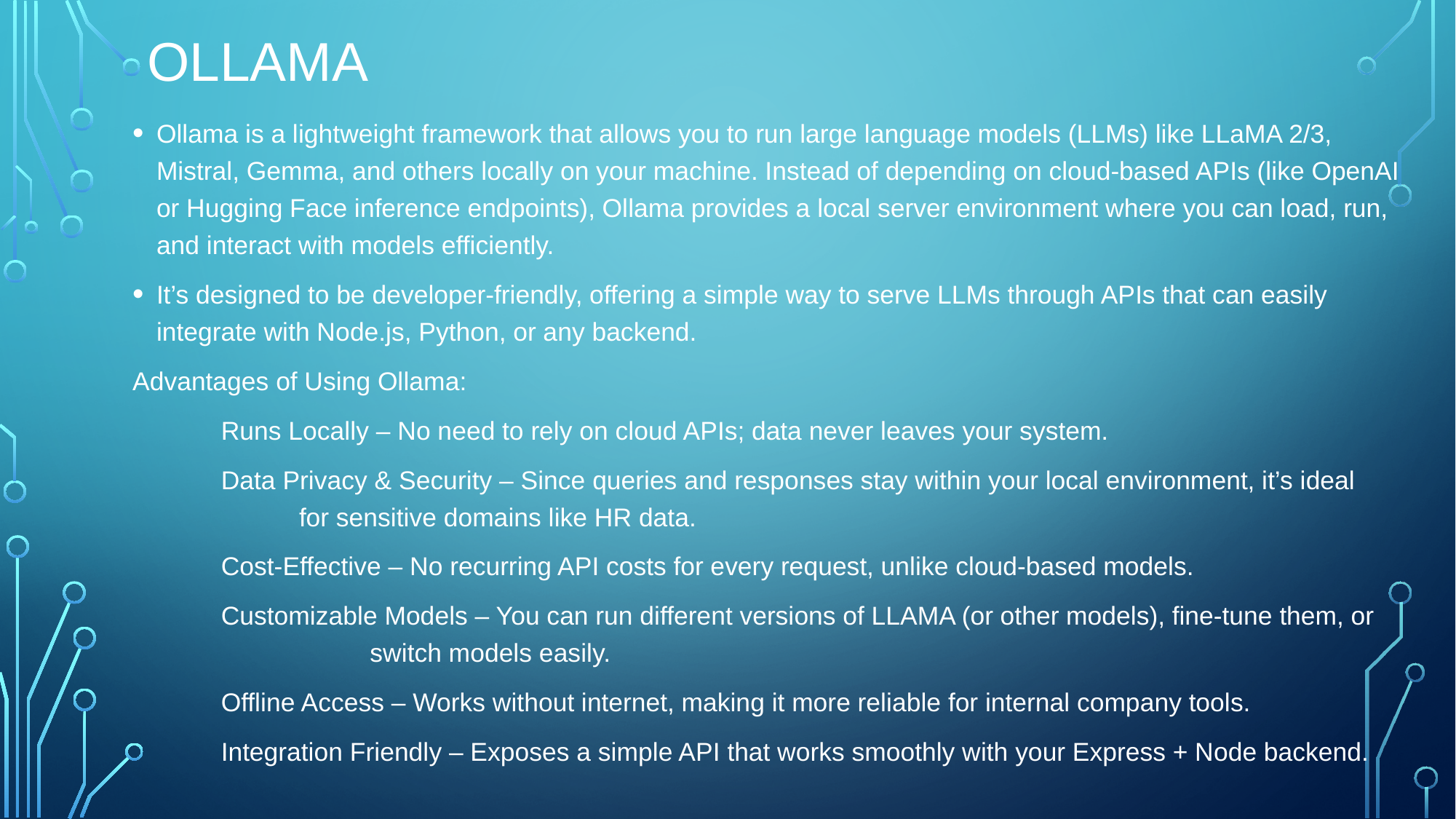

# OLLAMA
Ollama is a lightweight framework that allows you to run large language models (LLMs) like LLaMA 2/3, Mistral, Gemma, and others locally on your machine. Instead of depending on cloud-based APIs (like OpenAI or Hugging Face inference endpoints), Ollama provides a local server environment where you can load, run, and interact with models efficiently.
It’s designed to be developer-friendly, offering a simple way to serve LLMs through APIs that can easily integrate with Node.js, Python, or any backend.
Advantages of Using Ollama:
	Runs Locally – No need to rely on cloud APIs; data never leaves your system.
	Data Privacy & Security – Since queries and responses stay within your local environment, it’s ideal                    			           for sensitive domains like HR data.
	Cost-Effective – No recurring API costs for every request, unlike cloud-based models.
	Customizable Models – You can run different versions of LLAMA (or other models), fine-tune them, or 		                     switch models easily.
	Offline Access – Works without internet, making it more reliable for internal company tools.
	Integration Friendly – Exposes a simple API that works smoothly with your Express + Node backend.